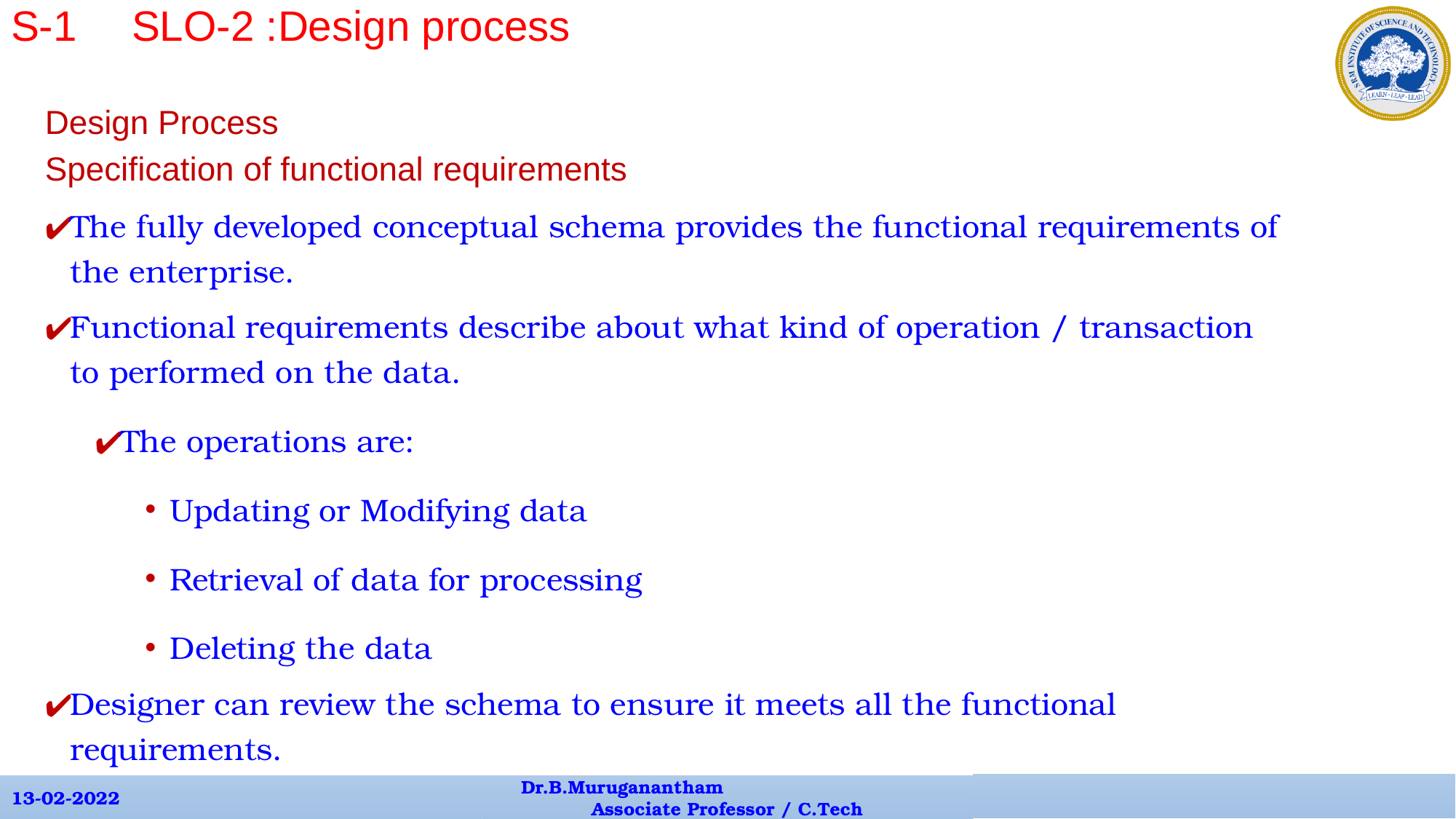

S-1 	 SLO-2 :Design process
Design Process
Specification of functional requirements
The fully developed conceptual schema provides the functional requirements of the enterprise.
Functional requirements describe about what kind of operation / transaction to performed on the data.
The operations are:
Updating or Modifying data
Retrieval of data for processing
Deleting the data
Designer can review the schema to ensure it meets all the functional requirements.

5
13-02-2022
Dr.B.Muruganantham                                   Associate Professor / C.Tech